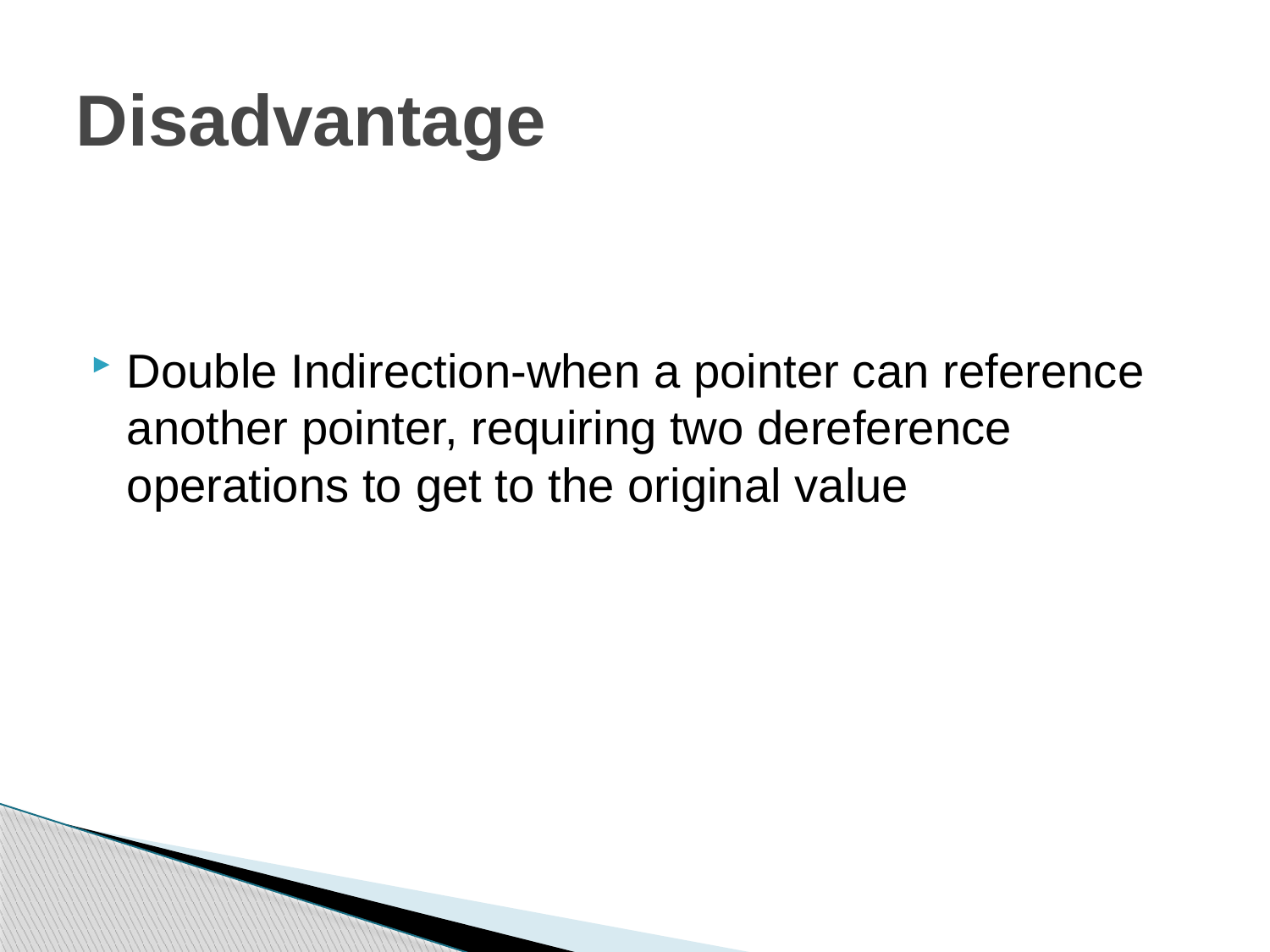

# Disadvantage

Double Indirection-when a pointer can reference another pointer, requiring two dereference operations to get to the original value